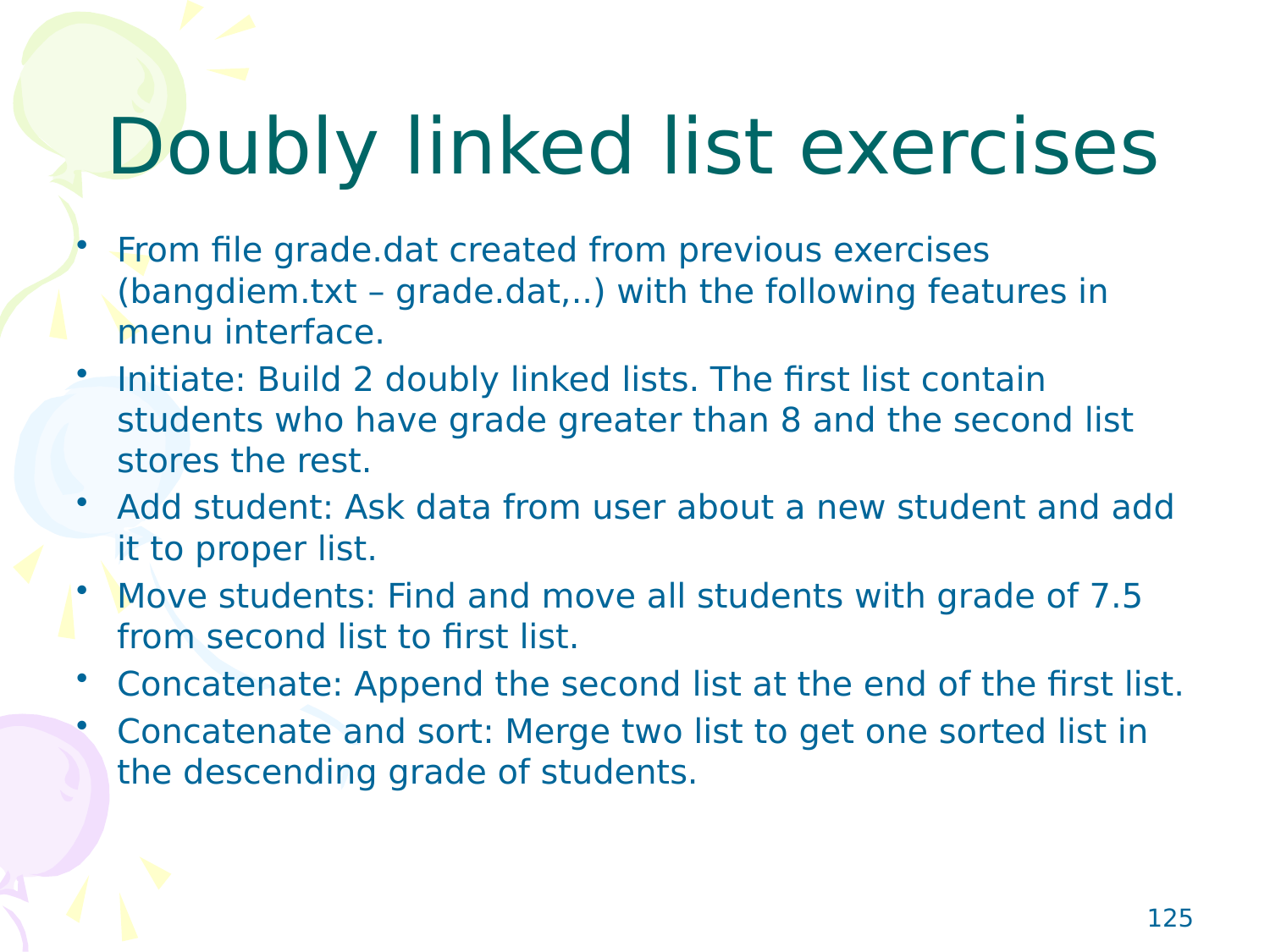

# Doubly linked list exercises
From file grade.dat created from previous exercises (bangdiem.txt – grade.dat,..) with the following features in menu interface.
Initiate: Build 2 doubly linked lists. The first list contain students who have grade greater than 8 and the second list stores the rest.
Add student: Ask data from user about a new student and add it to proper list.
Move students: Find and move all students with grade of 7.5 from second list to first list.
Concatenate: Append the second list at the end of the first list.
Concatenate and sort: Merge two list to get one sorted list in the descending grade of students.
125